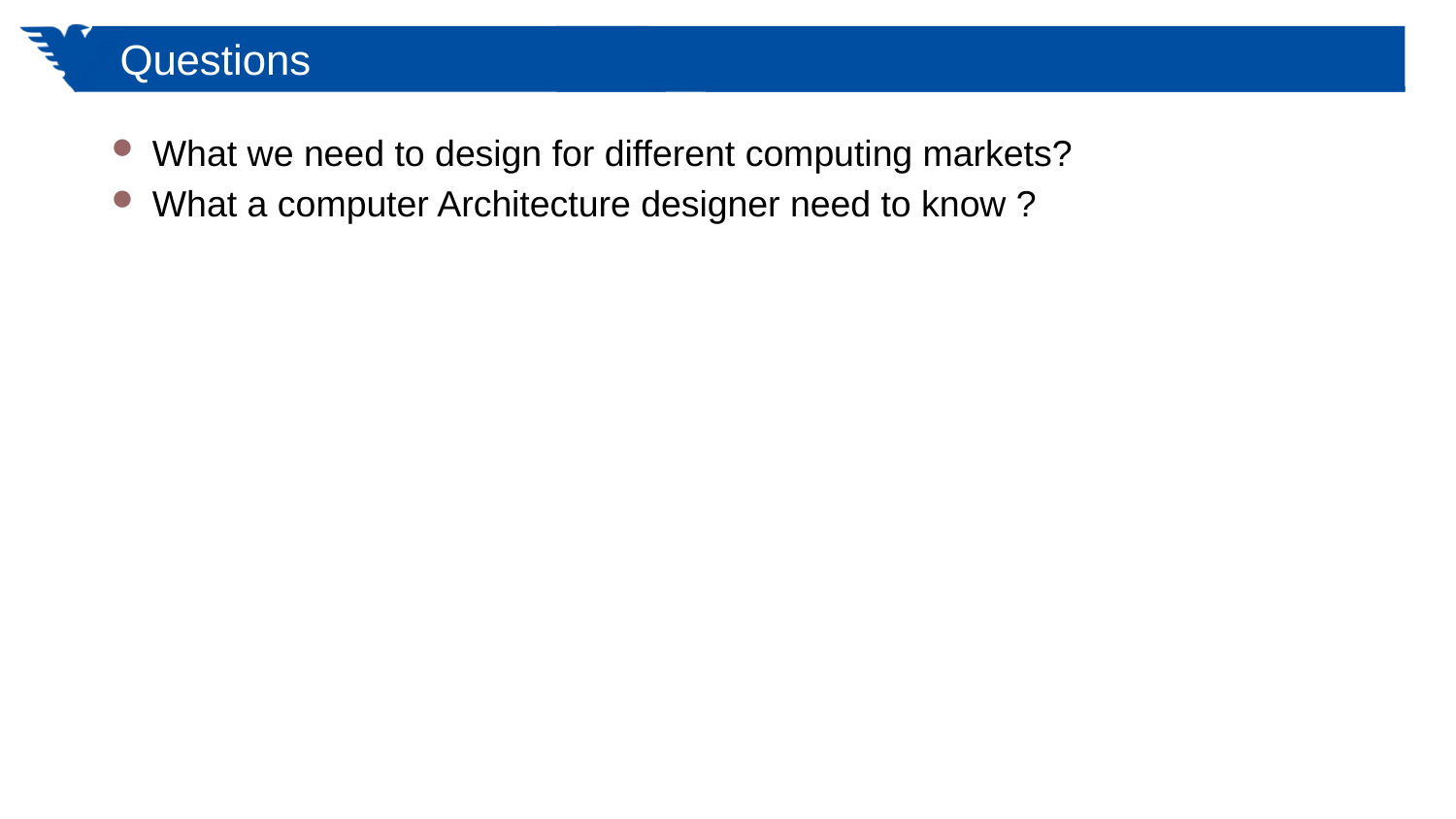

# Questions
What we need to design for different computing markets?
What a computer Architecture designer need to know ?